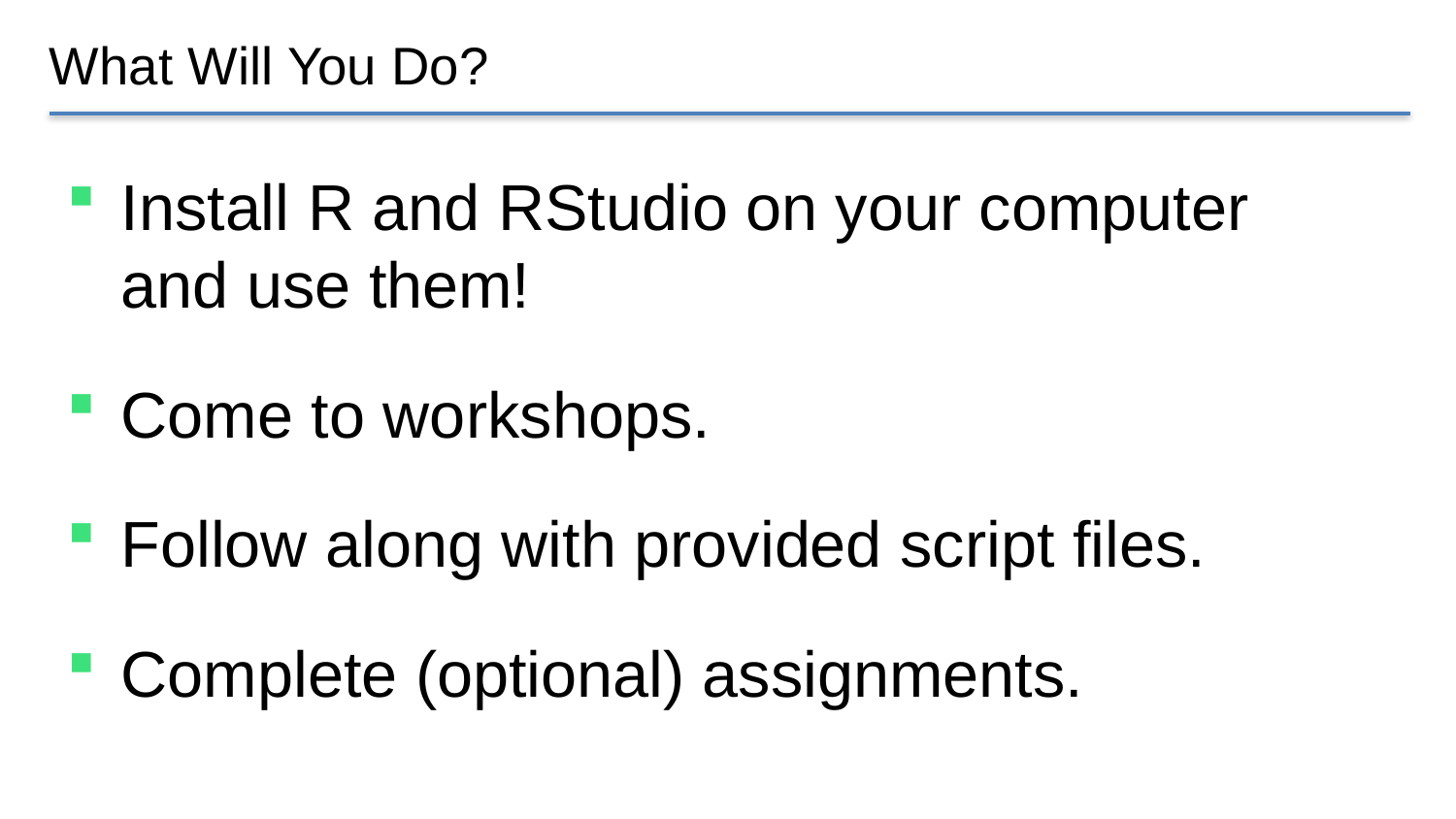

# What Will You Do?
Install R and RStudio on your computer and use them!
Come to workshops.
Follow along with provided script files.
Complete (optional) assignments.